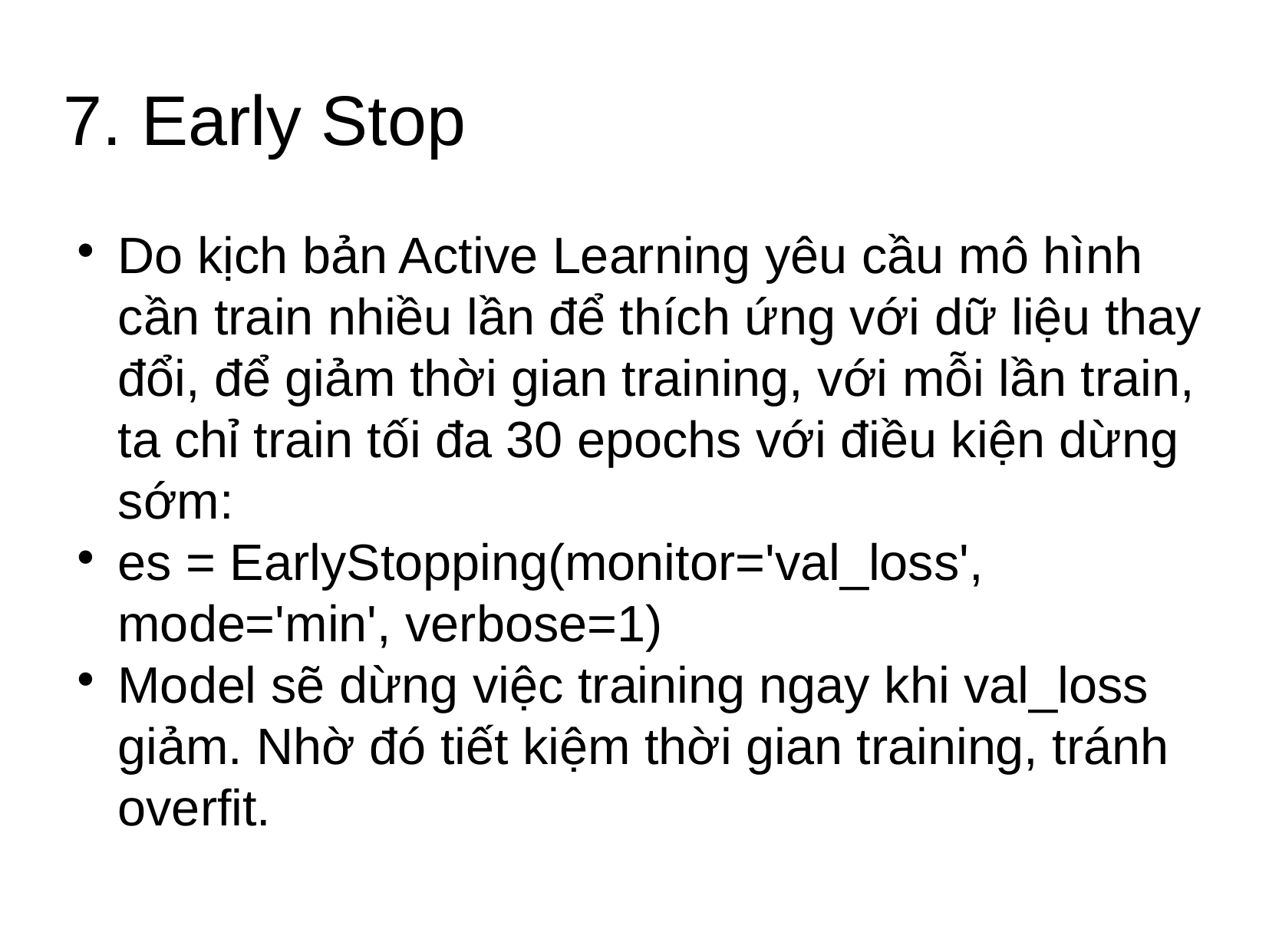

7. Early Stop
Do kịch bản Active Learning yêu cầu mô hình cần train nhiều lần để thích ứng với dữ liệu thay đổi, để giảm thời gian training, với mỗi lần train, ta chỉ train tối đa 30 epochs với điều kiện dừng sớm:
es = EarlyStopping(monitor='val_loss', mode='min', verbose=1)
Model sẽ dừng việc training ngay khi val_loss giảm. Nhờ đó tiết kiệm thời gian training, tránh overfit.